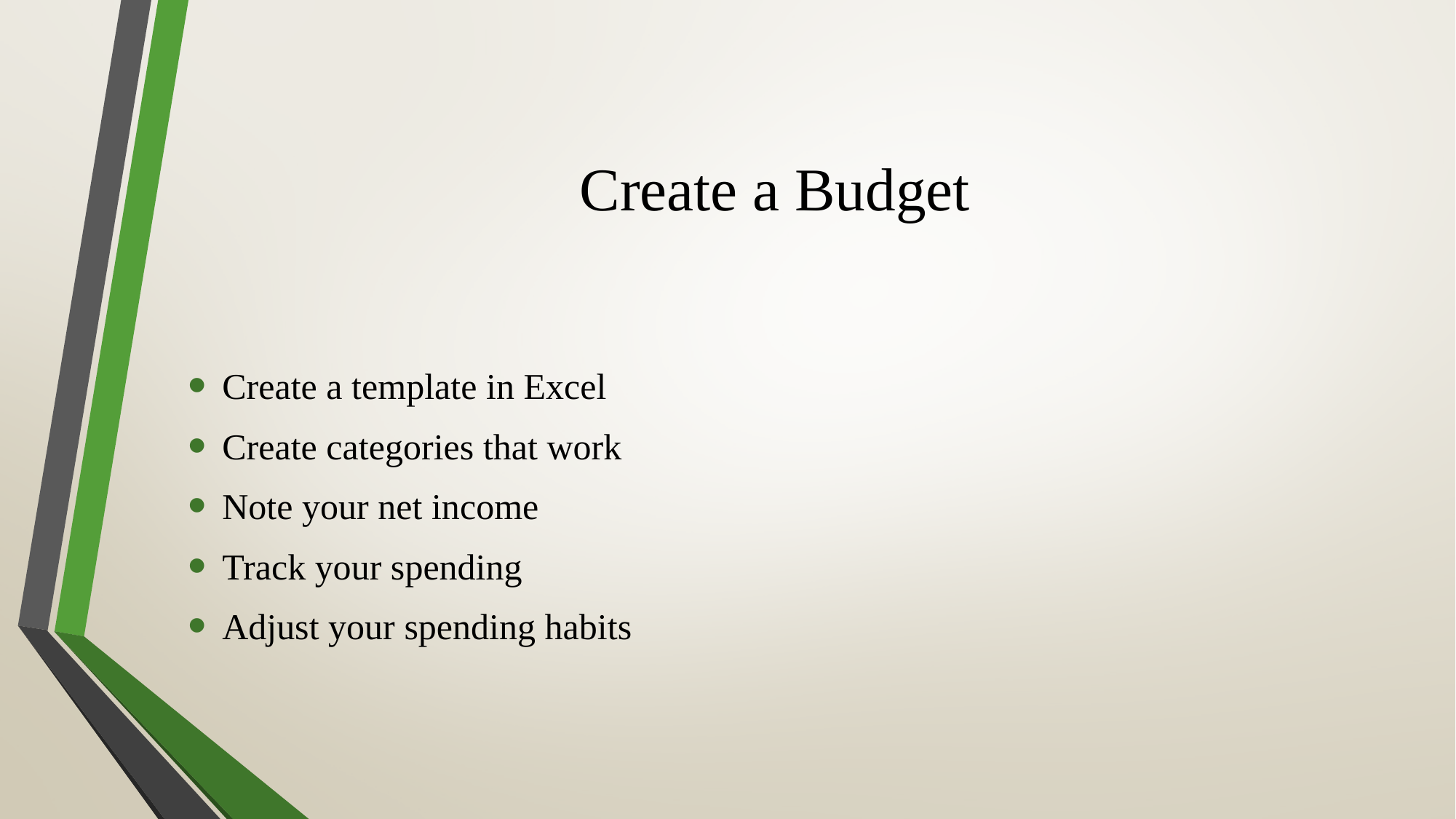

# Create a Budget
Create a template in Excel
Create categories that work
Note your net income
Track your spending
Adjust your spending habits